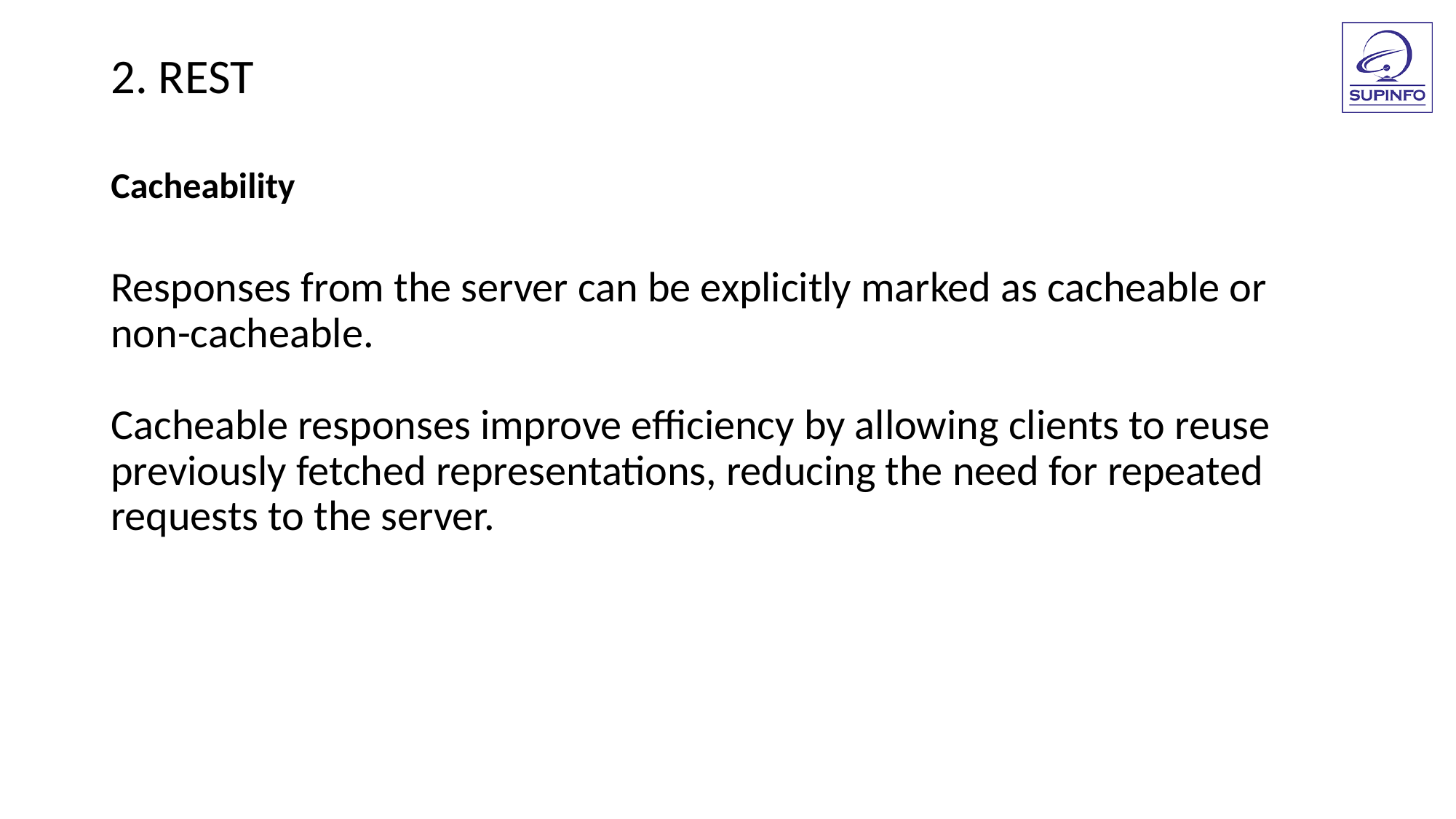

2. REST
Cacheability
Responses from the server can be explicitly marked as cacheable or non-cacheable.

Cacheable responses improve efficiency by allowing clients to reuse previously fetched representations, reducing the need for repeated requests to the server.